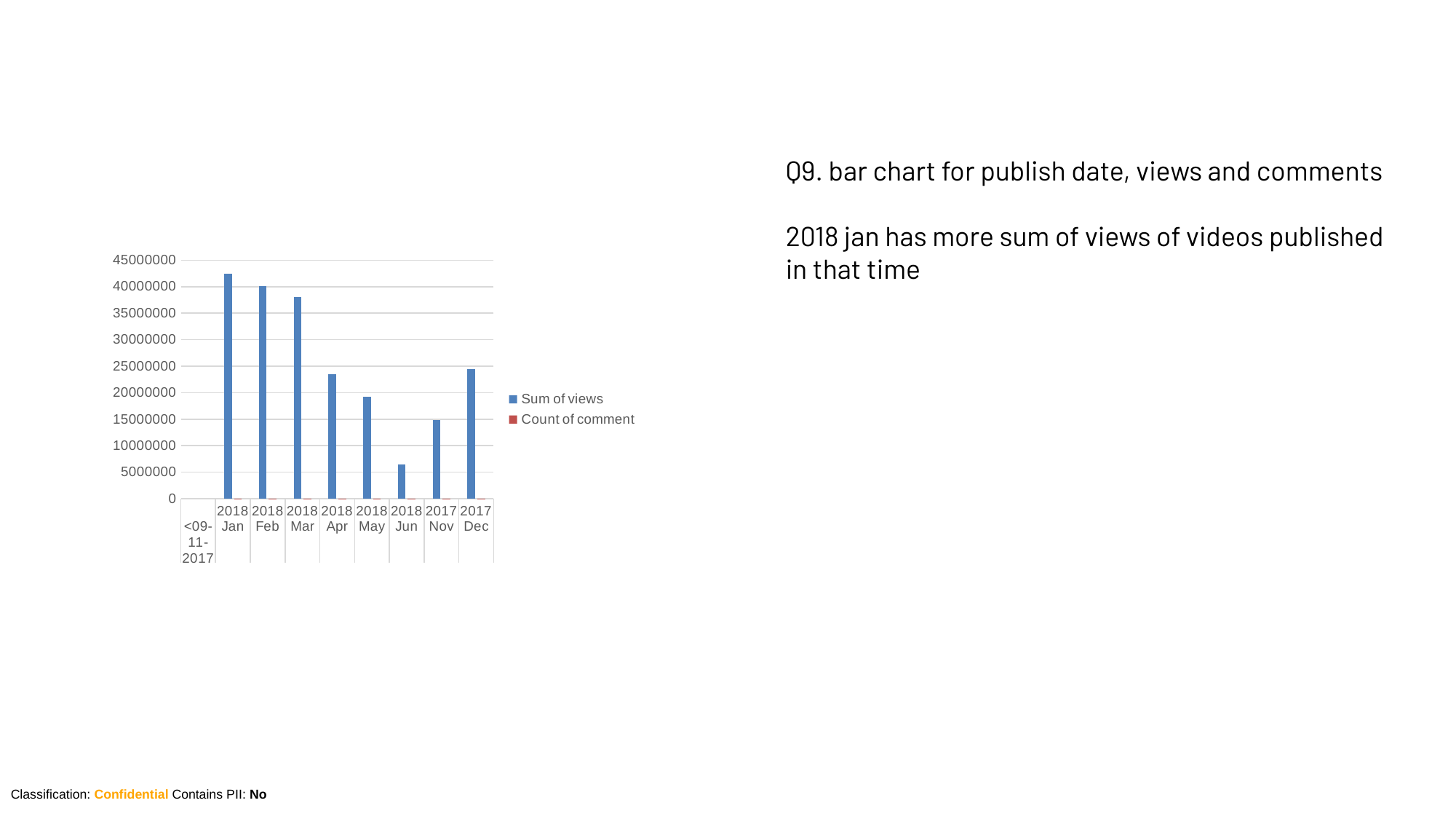

Q9. bar chart for publish date, views and comments

2018 jan has more sum of views of videos published in that time

### Chart

| Category | Sum of views | Count of comment |
|---|---|---|
|  | None | None |
| 2018 | 42384990.0 | 126.0 |
| 2018 | 40159848.0 | 103.0 |
| 2018 | 38091586.0 | 107.0 |
| 2018 | 23428927.0 | 37.0 |
| 2018 | 19226884.0 | 30.0 |
| 2018 | 6454035.0 | 9.0 |
| 2017 | 14890971.0 | 69.0 |
| 2017 | 24408846.0 | 111.0 |